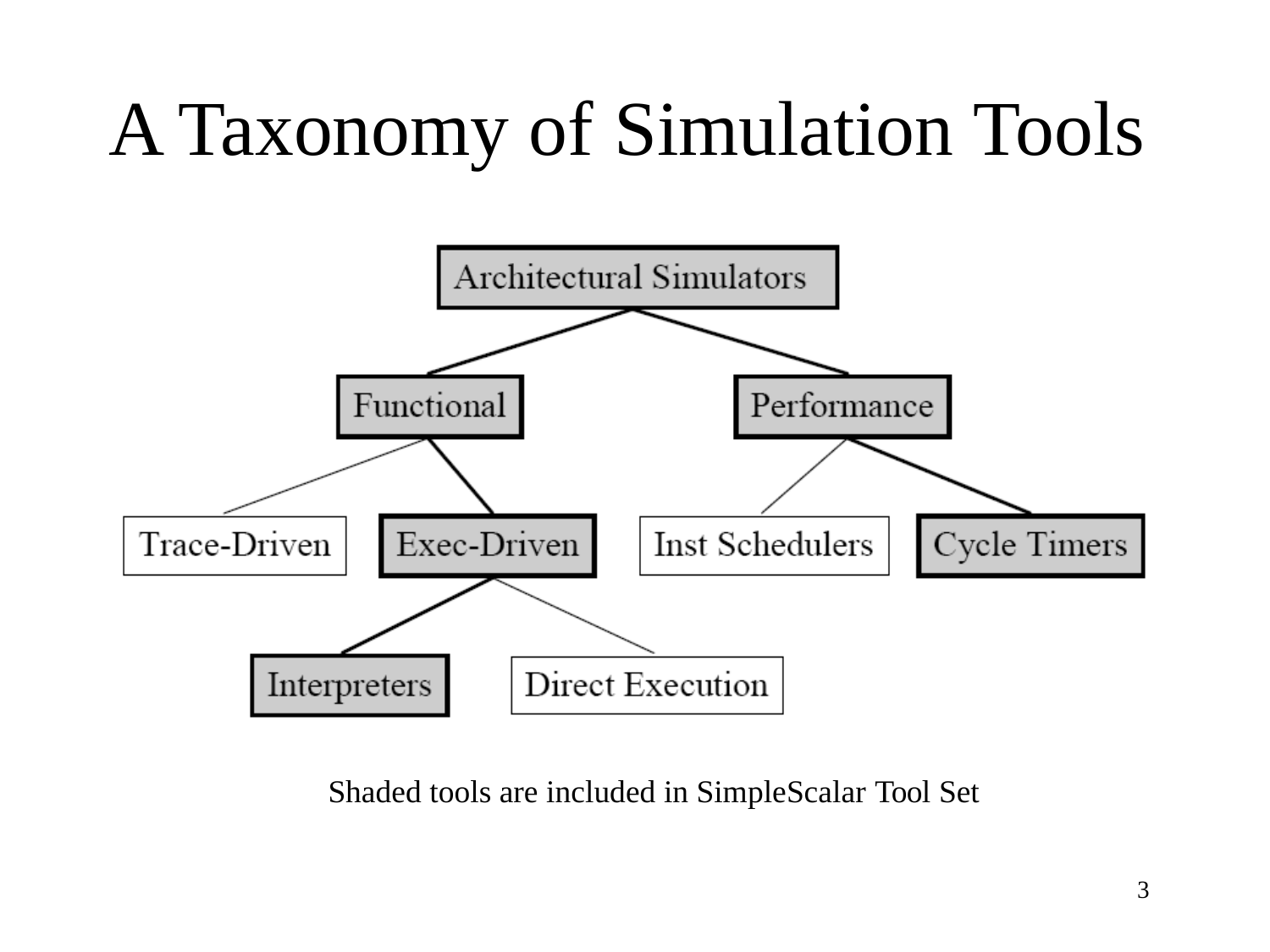

# A Taxonomy of Simulation Tools

Shaded tools are included in SimpleScalar Tool Set
3